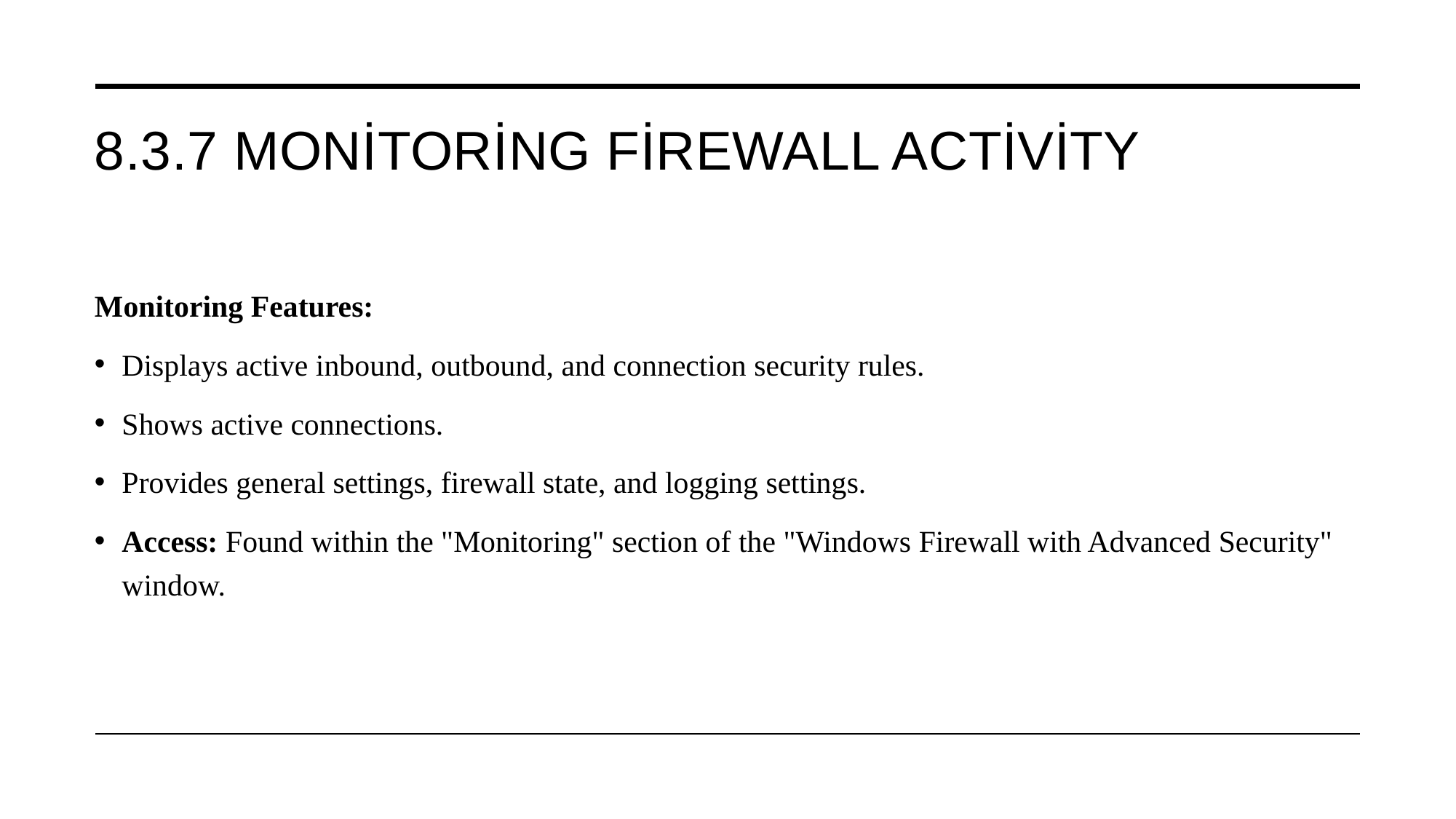

# 8.3.7 Monitoring Firewall Activity
Monitoring Features:
Displays active inbound, outbound, and connection security rules.
Shows active connections.
Provides general settings, firewall state, and logging settings.
Access: Found within the "Monitoring" section of the "Windows Firewall with Advanced Security" window.